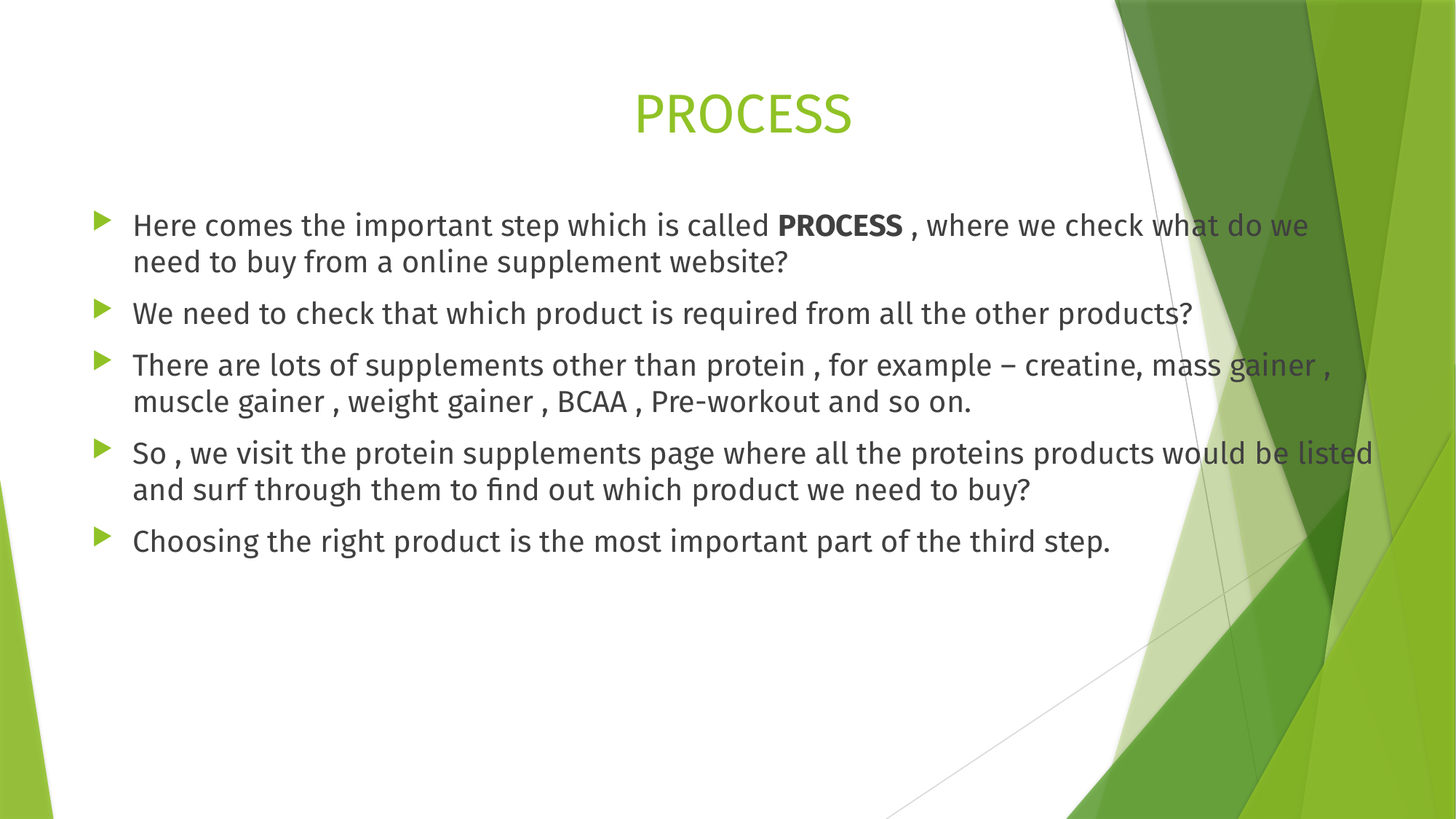

# PROCESS
Here comes the important step which is called PROCESS , where we check what do we need to buy from a online supplement website?
We need to check that which product is required from all the other products?
There are lots of supplements other than protein , for example – creatine, mass gainer , muscle gainer , weight gainer , BCAA , Pre-workout and so on.
So , we visit the protein supplements page where all the proteins products would be listed and surf through them to find out which product we need to buy?
Choosing the right product is the most important part of the third step.